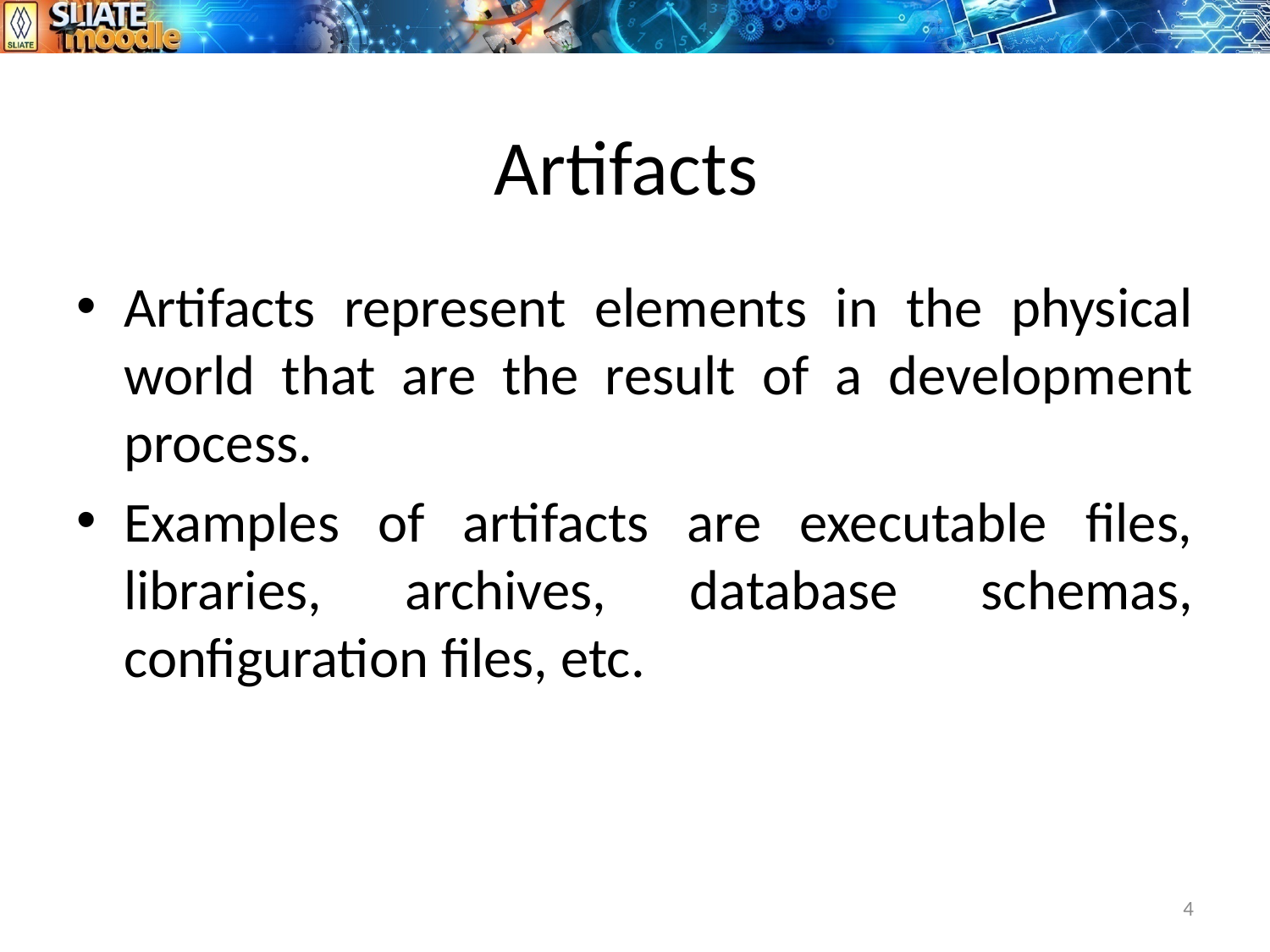

# Artifacts
Artifacts represent elements in the physical world that are the result of a development process.
Examples of artifacts are executable files, libraries, archives, database schemas, configuration files, etc.

4